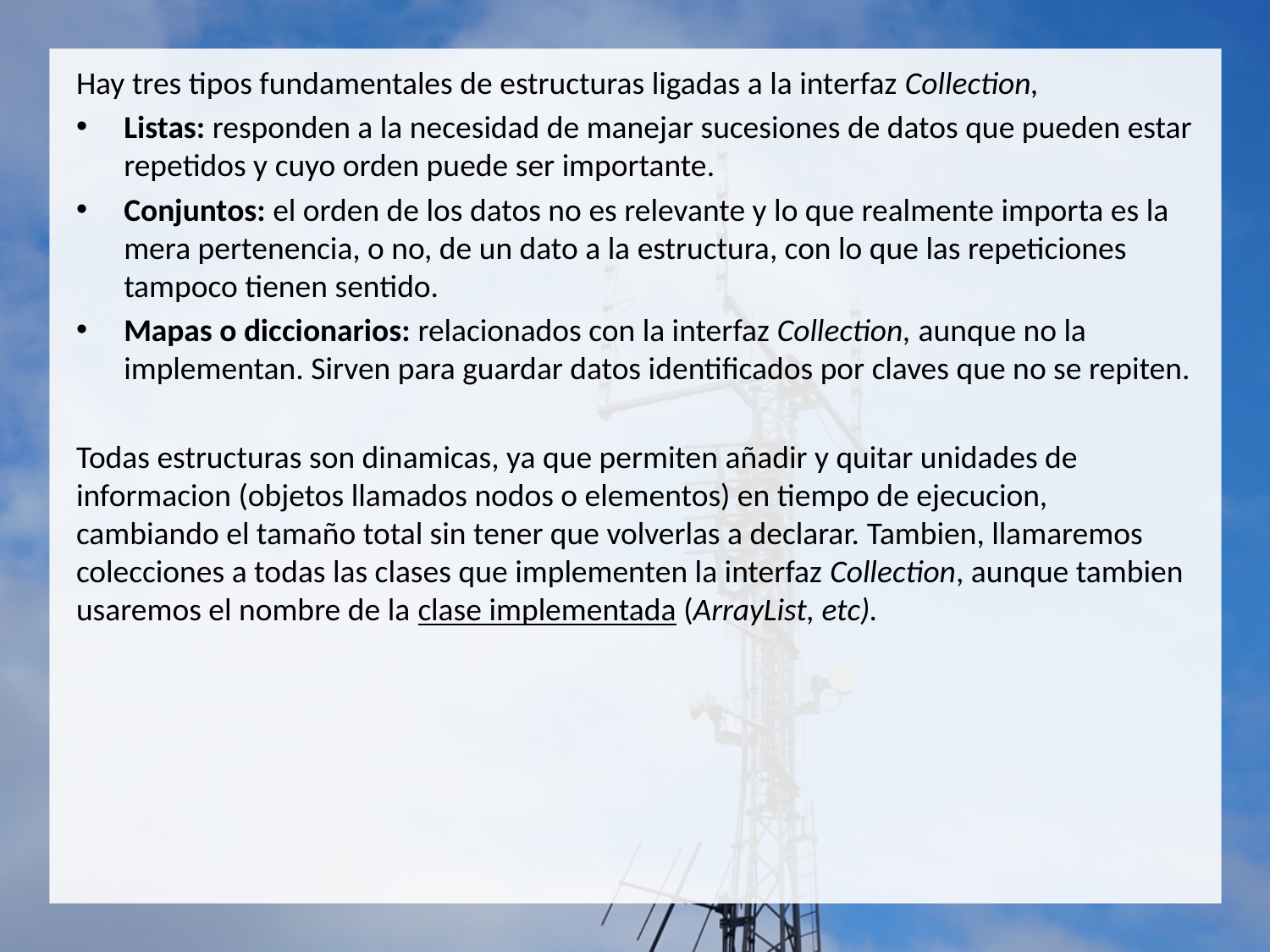

Hay tres tipos fundamentales de estructuras ligadas a la interfaz Collection,
Listas: responden a la necesidad de manejar sucesiones de datos que pueden estar repetidos y cuyo orden puede ser importante.
Conjuntos: el orden de los datos no es relevante y lo que realmente importa es la mera pertenencia, o no, de un dato a la estructura, con lo que las repeticiones tampoco tienen sentido.
Mapas o diccionarios: relacionados con la interfaz Collection, aunque no la implementan. Sirven para guardar datos identificados por claves que no se repiten.

Todas estructuras son dinamicas, ya que permiten añadir y quitar unidades de informacion (objetos llamados nodos o elementos) en tiempo de ejecucion, cambiando el tamaño total sin tener que volverlas a declarar. Tambien, llamaremos colecciones a todas las clases que implementen la interfaz Collection, aunque tambien usaremos el nombre de la clase implementada (ArrayList, etc).